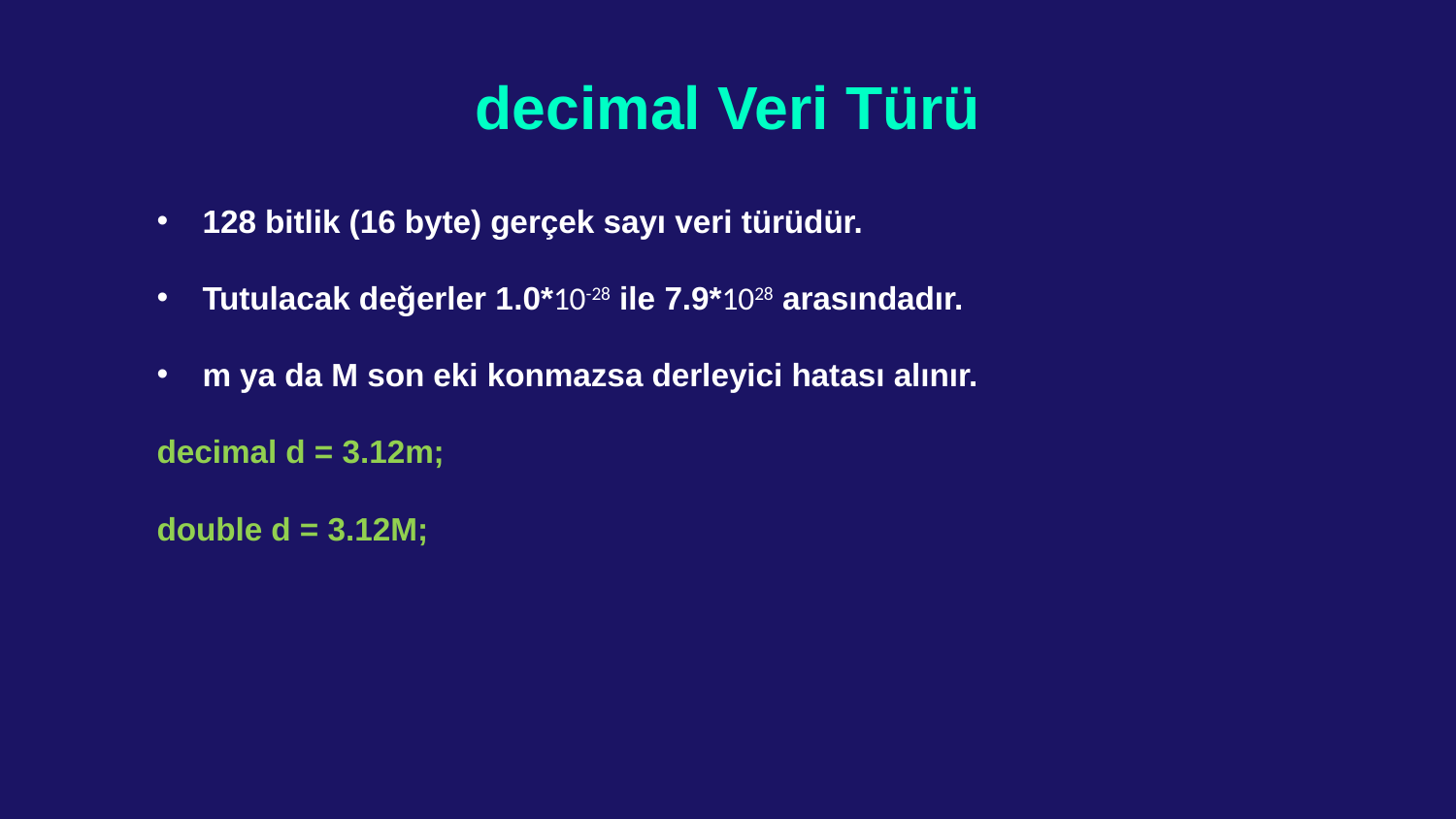

# decimal Veri Türü
128 bitlik (16 byte) gerçek sayı veri türüdür.
Tutulacak değerler 1.0*10-28 ile 7.9*1028 arasındadır.
m ya da M son eki konmazsa derleyici hatası alınır.
decimal d = 3.12m;
double d = 3.12M;